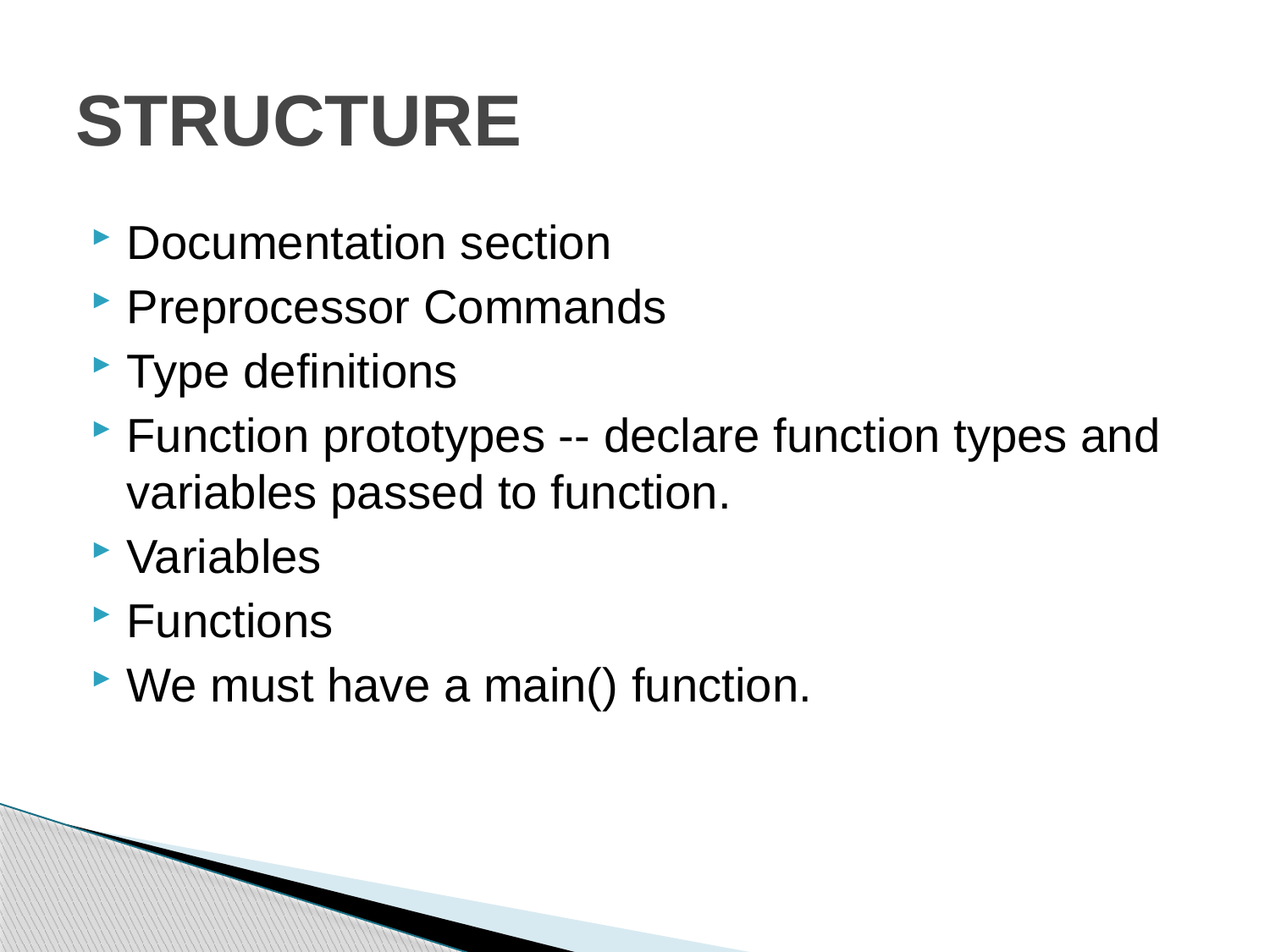

# STRUCTURE
Documentation section
Preprocessor Commands
Type definitions
Function prototypes -- declare function types and variables passed to function.
Variables
Functions
We must have a main() function.